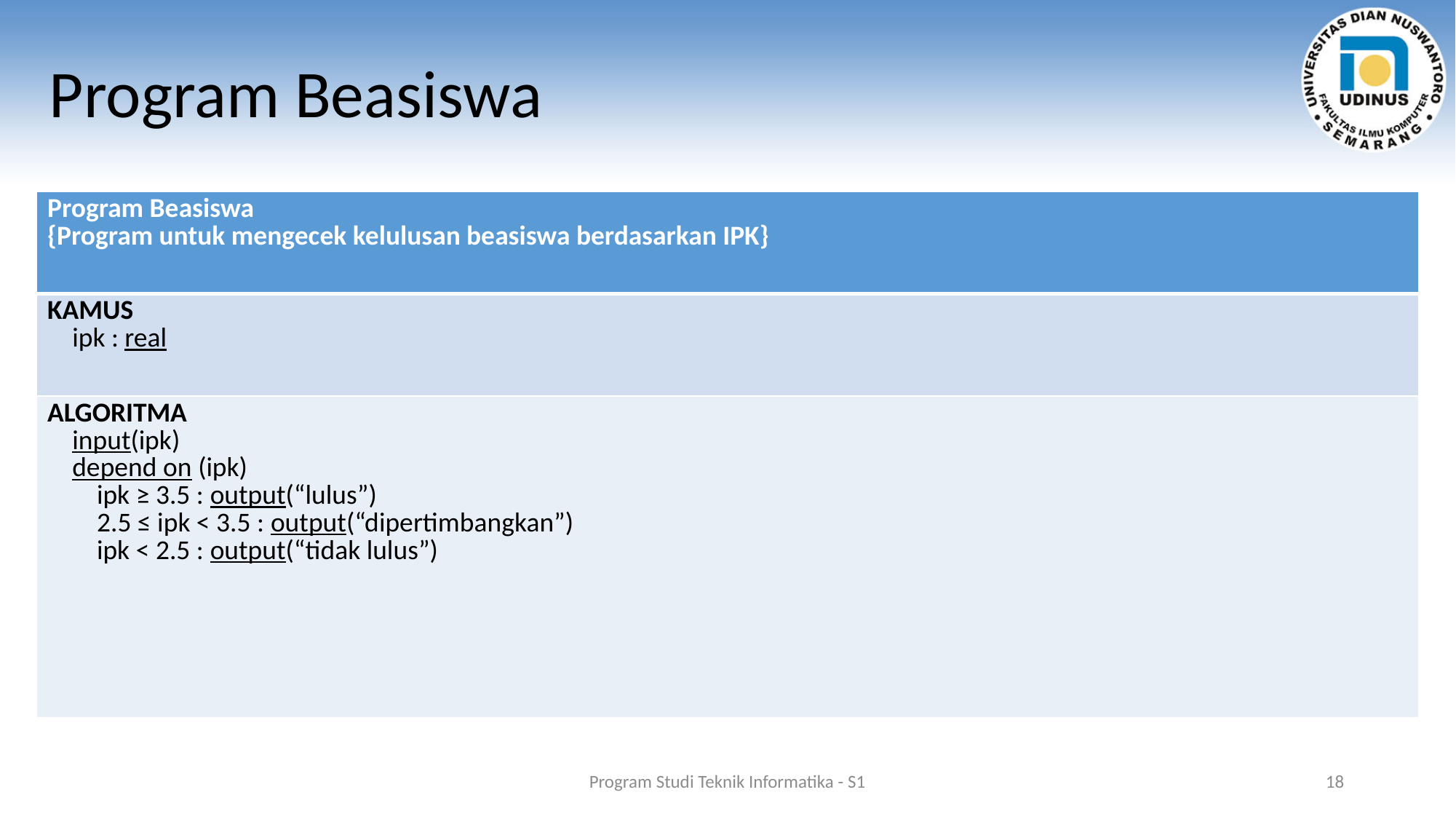

# Program Beasiswa
| Program Beasiswa {Program untuk mengecek kelulusan beasiswa berdasarkan IPK} |
| --- |
| KAMUS ipk : real |
| ALGORITMA input(ipk) depend on (ipk) ipk ≥ 3.5 : output(“lulus”) 2.5 ≤ ipk < 3.5 : output(“dipertimbangkan”) ipk < 2.5 : output(“tidak lulus”) |
Program Studi Teknik Informatika - S1
18